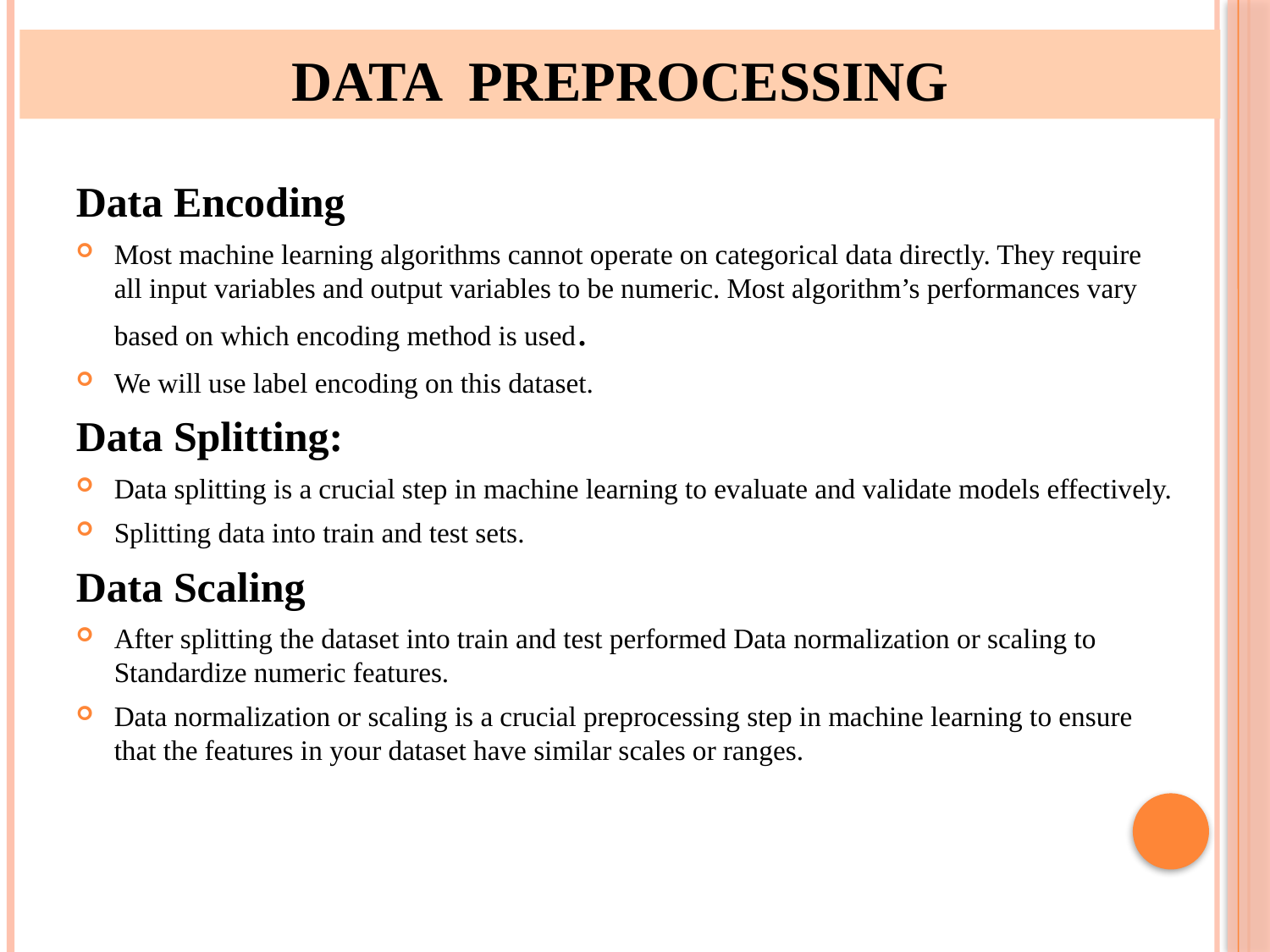

DATA  PREPROCESSING
Data Encoding
Most machine learning algorithms cannot operate on categorical data directly. They require all input variables and output variables to be numeric. Most algorithm’s performances vary based on which encoding method is used.
We will use label encoding on this dataset.
Data Splitting:
Data splitting is a crucial step in machine learning to evaluate and validate models effectively.
Splitting data into train and test sets.
Data Scaling
After splitting the dataset into train and test performed Data normalization or scaling to Standardize numeric features.
Data normalization or scaling is a crucial preprocessing step in machine learning to ensure that the features in your dataset have similar scales or ranges.